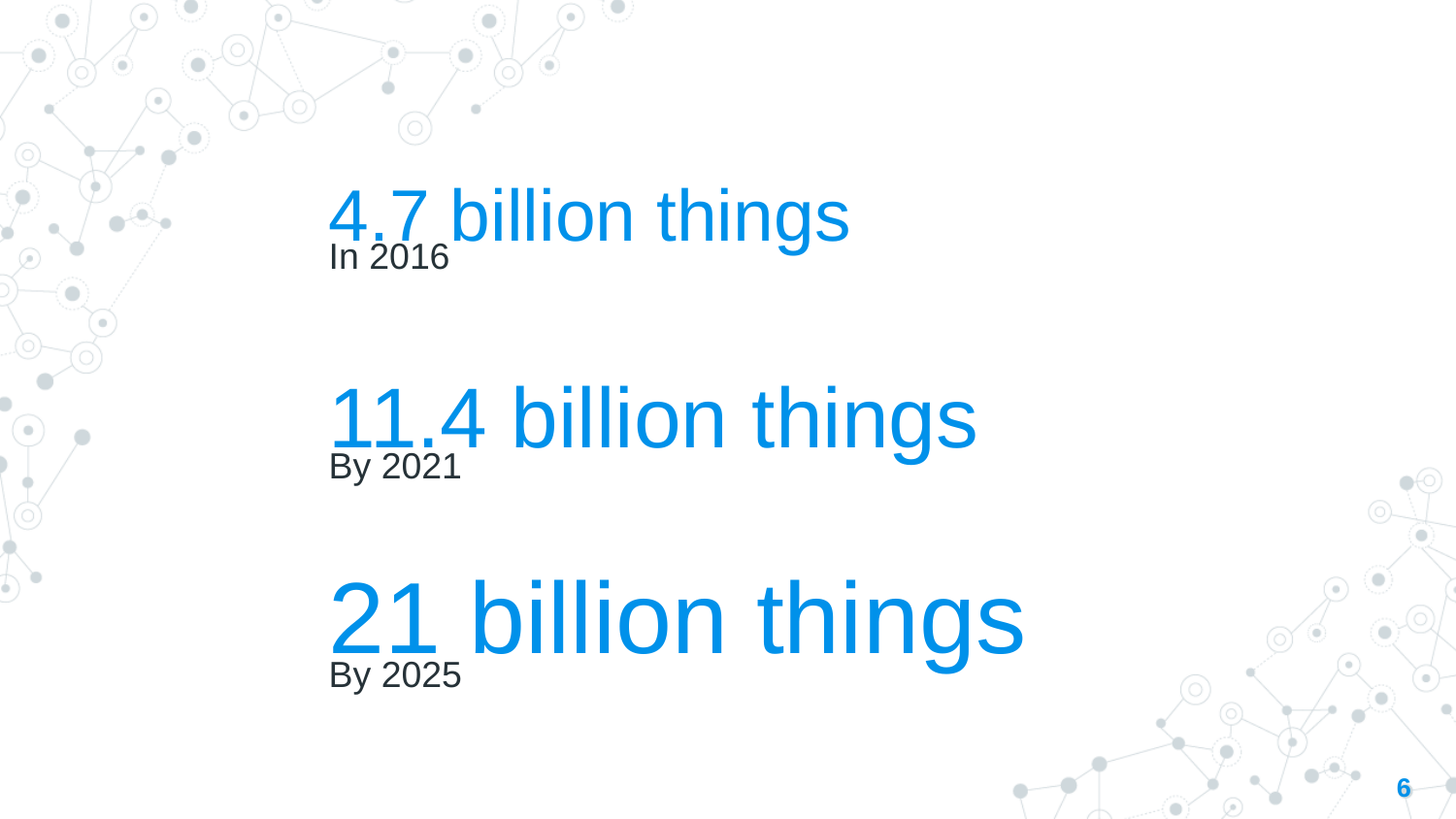

4.7 billion things
In 2016
11.4 billion things
By 2021
21 billion things
By 2025
6